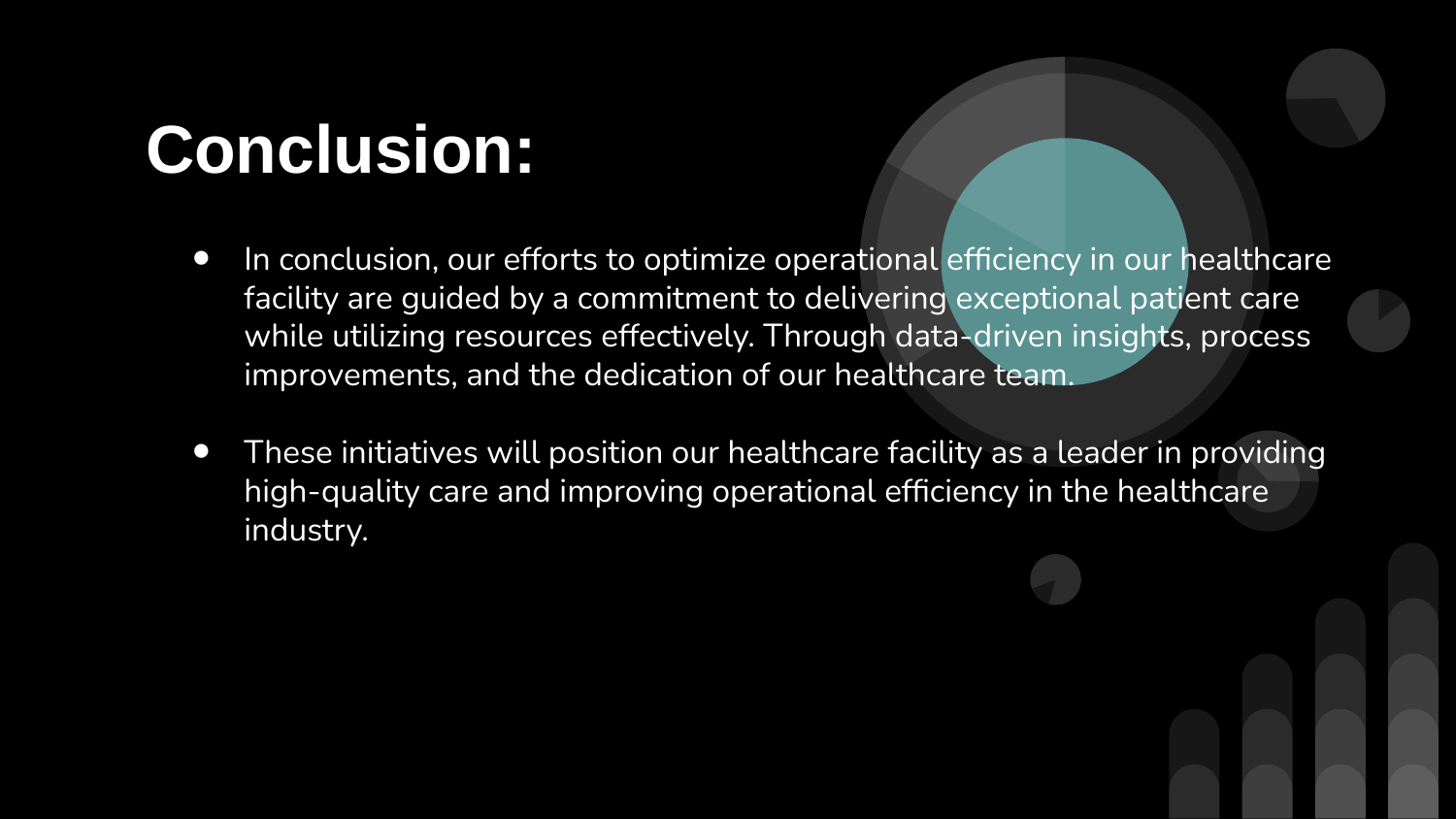

# Conclusion:
In conclusion, our efforts to optimize operational efficiency in our healthcare facility are guided by a commitment to delivering exceptional patient care while utilizing resources effectively. Through data-driven insights, process improvements, and the dedication of our healthcare team.

These initiatives will position our healthcare facility as a leader in providing high-quality care and improving operational efficiency in the healthcare industry.